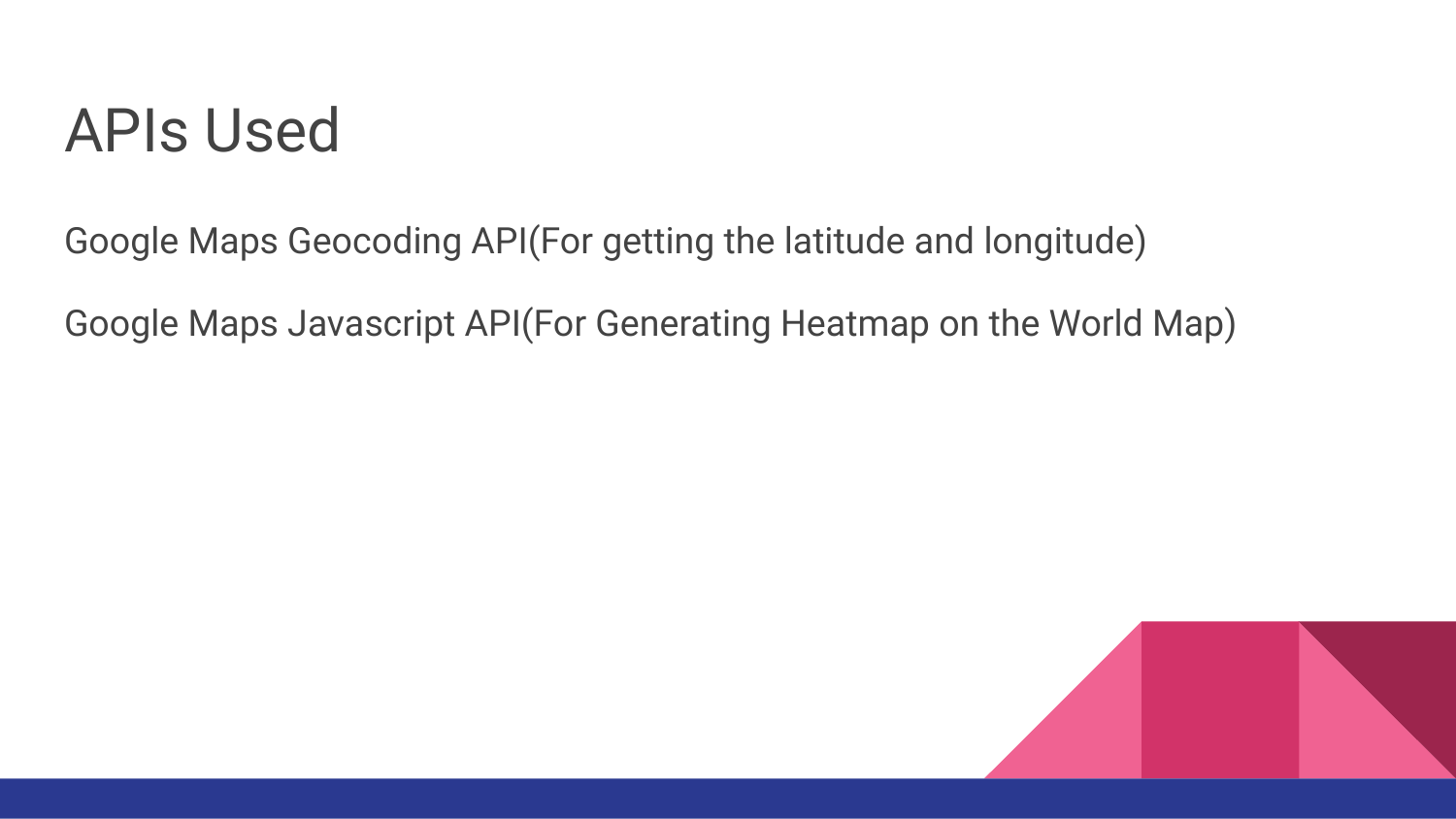

# APIs Used
Google Maps Geocoding API(For getting the latitude and longitude)
Google Maps Javascript API(For Generating Heatmap on the World Map)